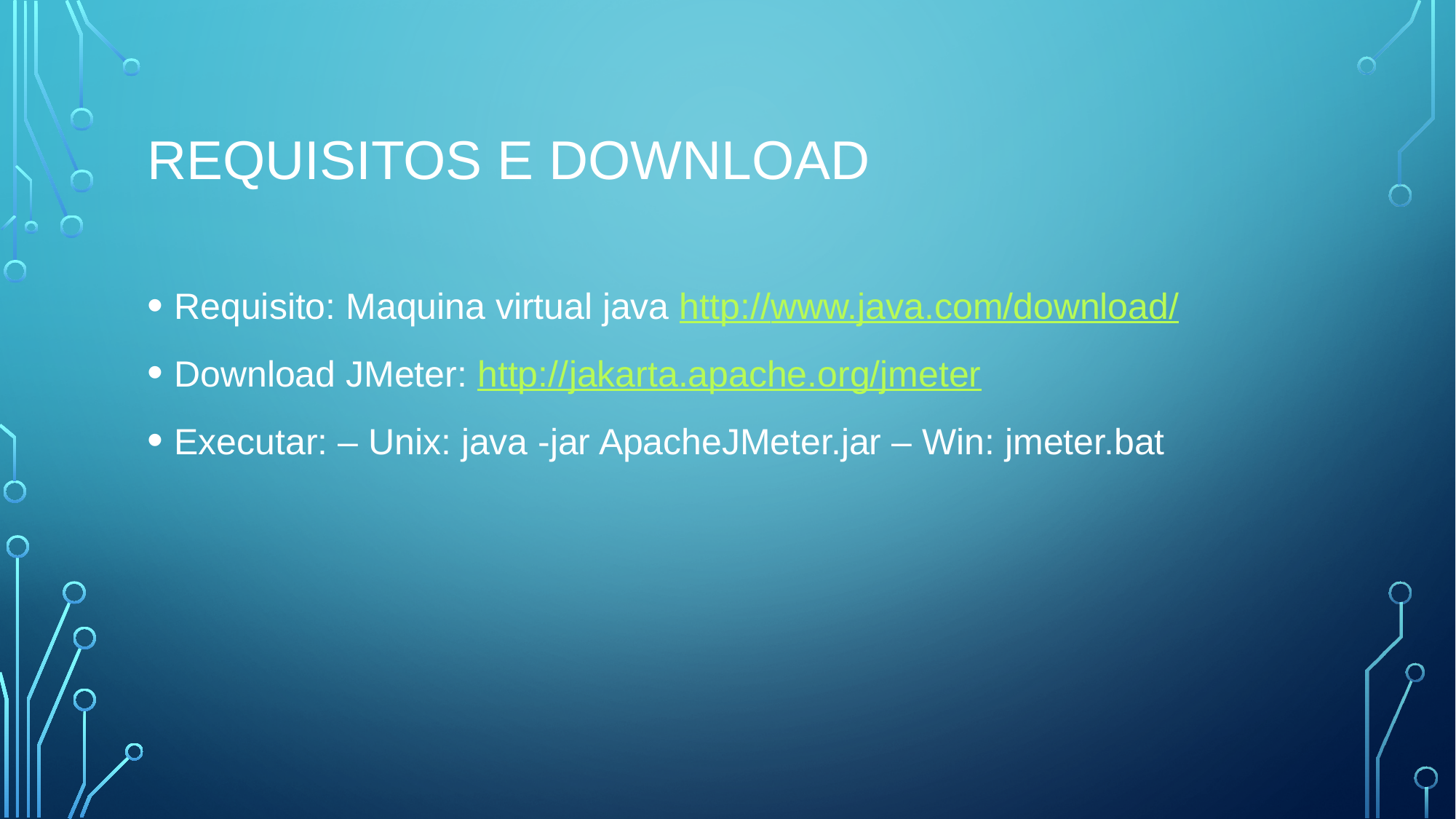

# Requisitos e Download
Requisito: Maquina virtual java http://www.java.com/download/
Download JMeter: http://jakarta.apache.org/jmeter
Executar: – Unix: java -jar ApacheJMeter.jar – Win: jmeter.bat